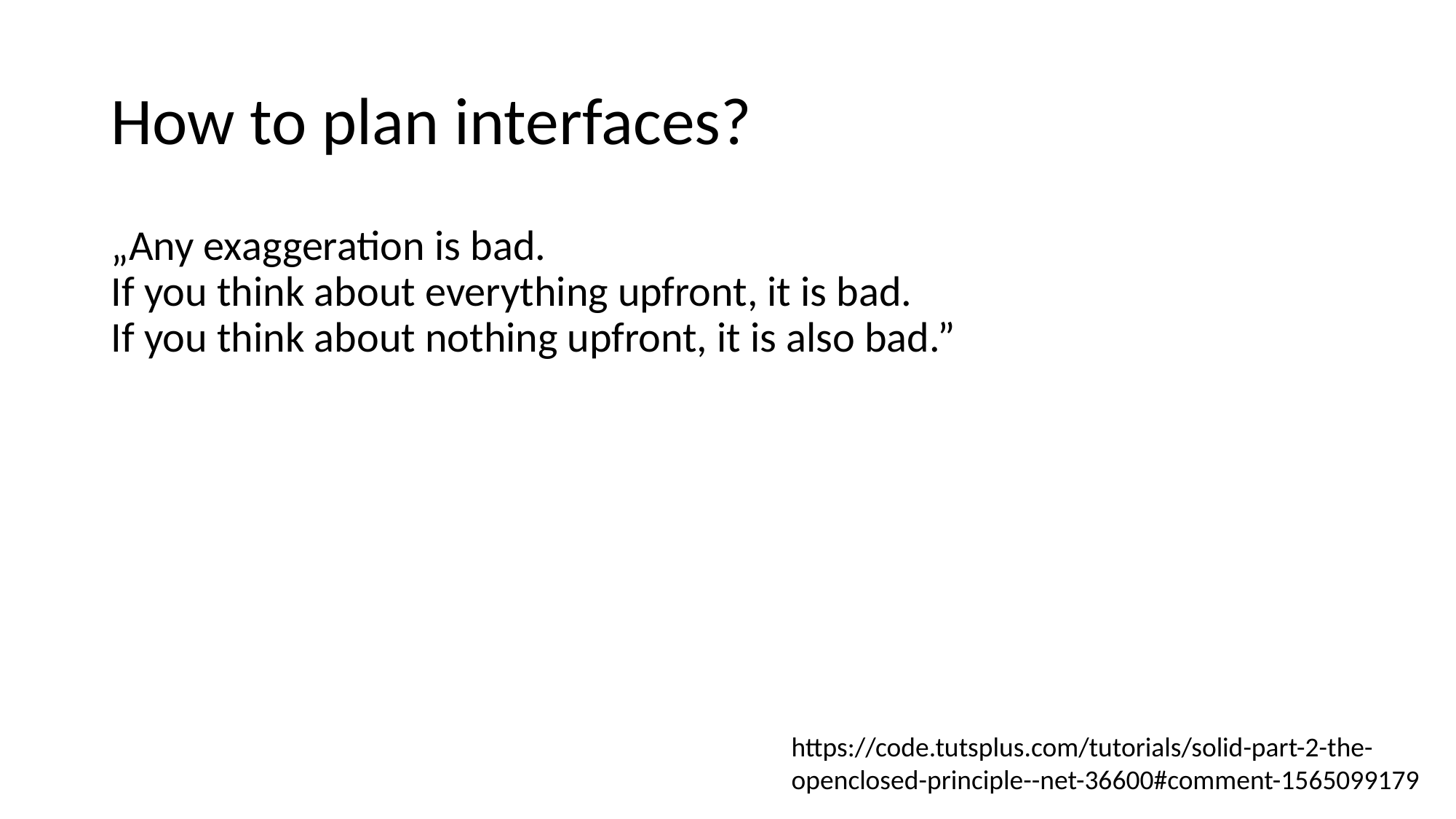

# How to plan interfaces?
„Any exaggeration is bad.
If you think about everything upfront, it is bad.
If you think about nothing upfront, it is also bad.”
https://code.tutsplus.com/tutorials/solid-part-2-the-openclosed-principle--net-36600#comment-1565099179